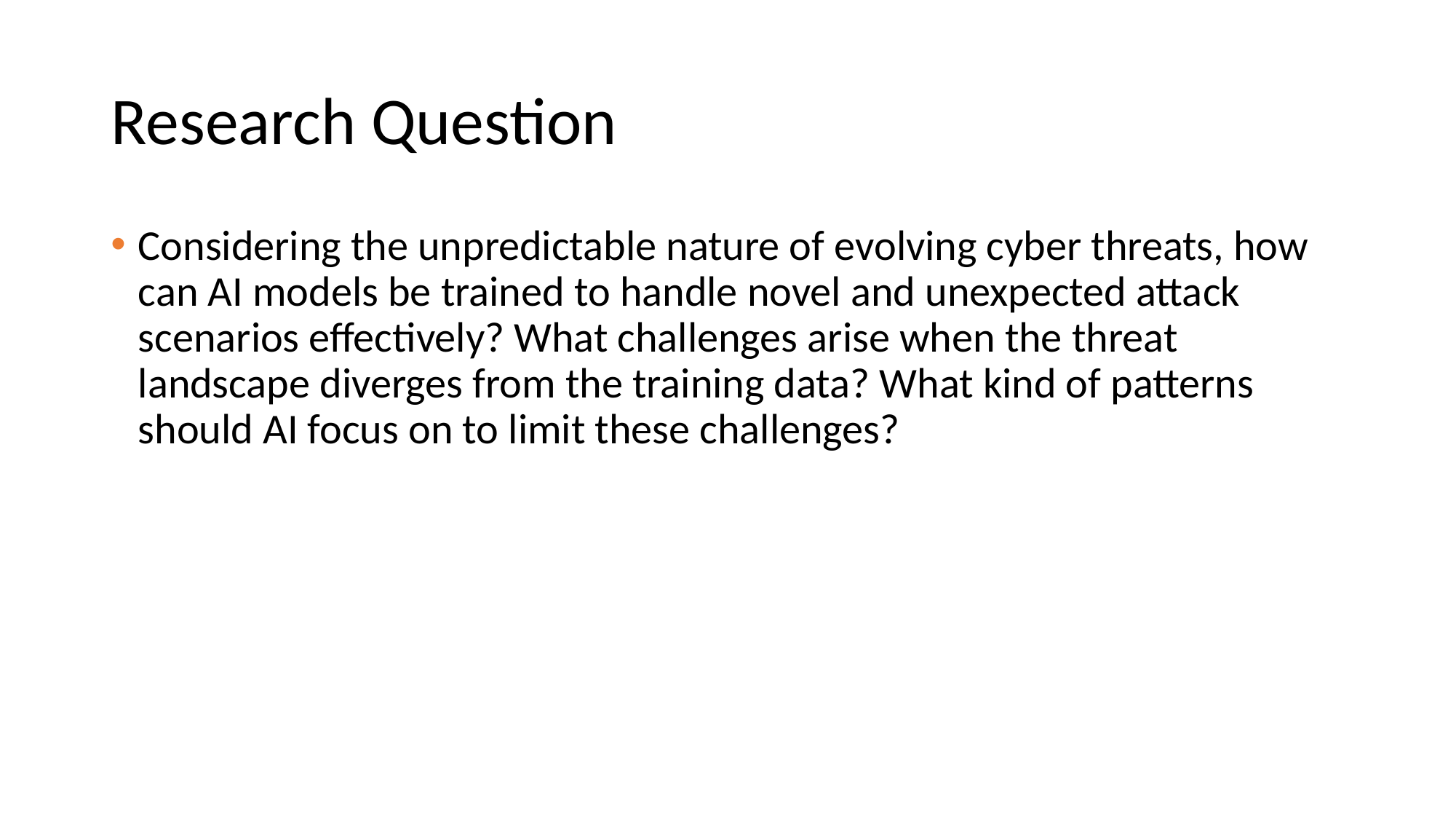

# Research Question
Considering the unpredictable nature of evolving cyber threats, how can AI models be trained to handle novel and unexpected attack scenarios effectively? What challenges arise when the threat landscape diverges from the training data? What kind of patterns should AI focus on to limit these challenges?